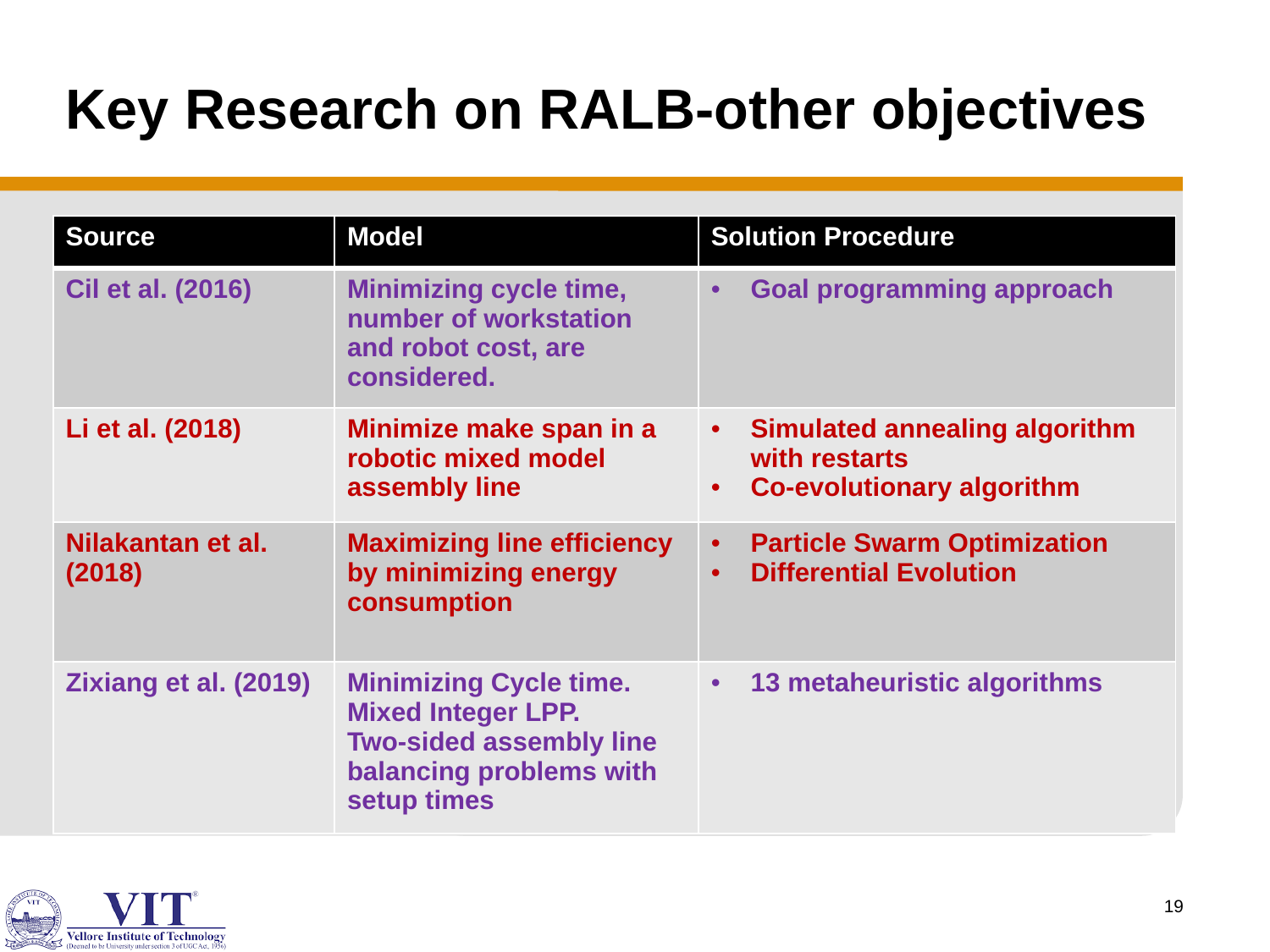

# Key Research on RALB-other objectives
| Source | Model | Solution Procedure |
| --- | --- | --- |
| Cil et al. (2016) | Minimizing cycle time, number of workstation and robot cost, are considered. | Goal programming approach |
| Li et al. (2018) | Minimize make span in a robotic mixed model assembly line | Simulated annealing algorithm with restarts Co-evolutionary algorithm |
| Nilakantan et al. (2018) | Maximizing line efficiency by minimizing energy consumption | Particle Swarm Optimization Differential Evolution |
| Zixiang et al. (2019) | Minimizing Cycle time. Mixed Integer LPP. Two-sided assembly line balancing problems with setup times | 13 metaheuristic algorithms |